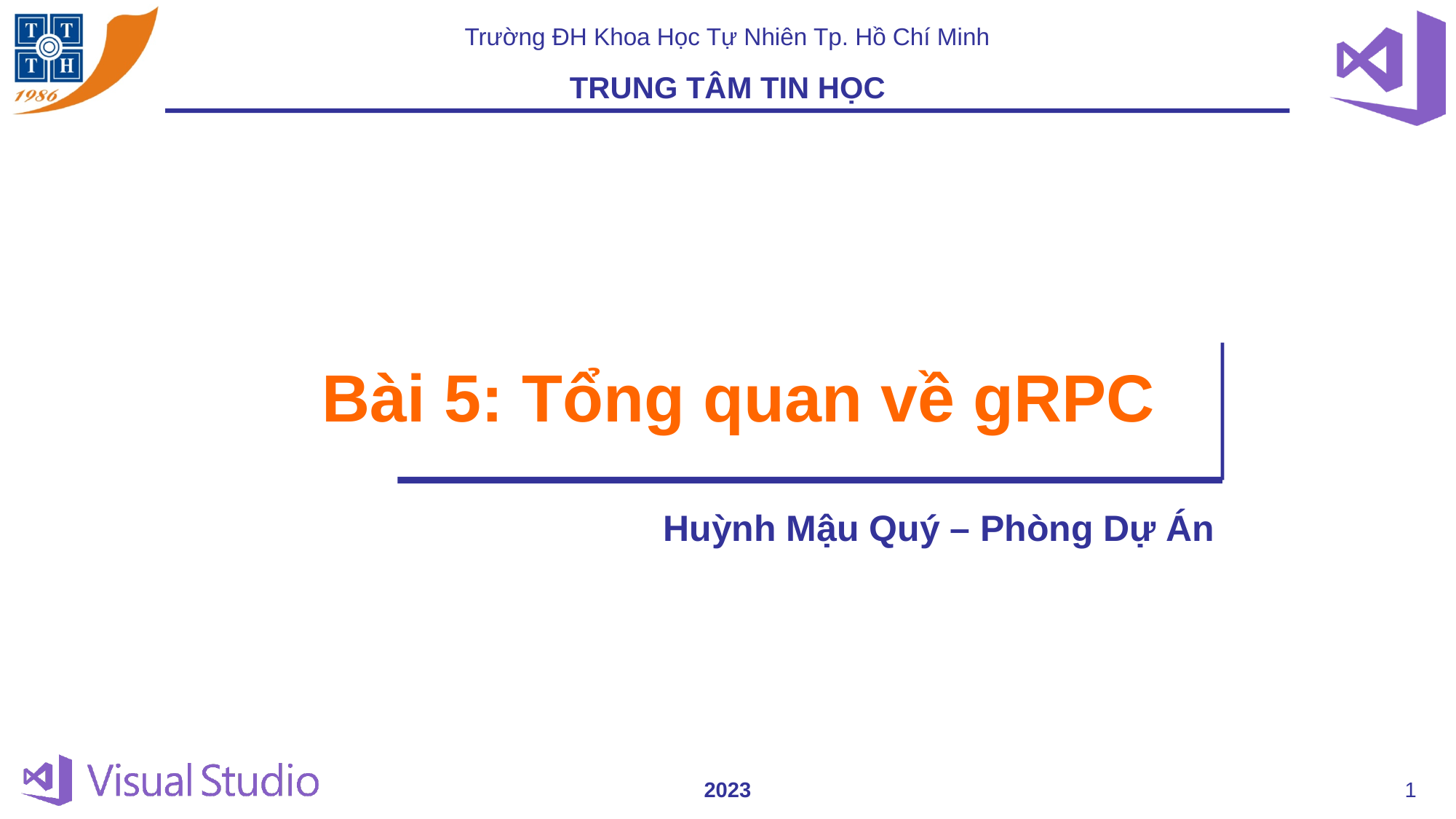

Bài 5: Tổng quan về gRPC
Huỳnh Mậu Quý – Phòng Dự Án